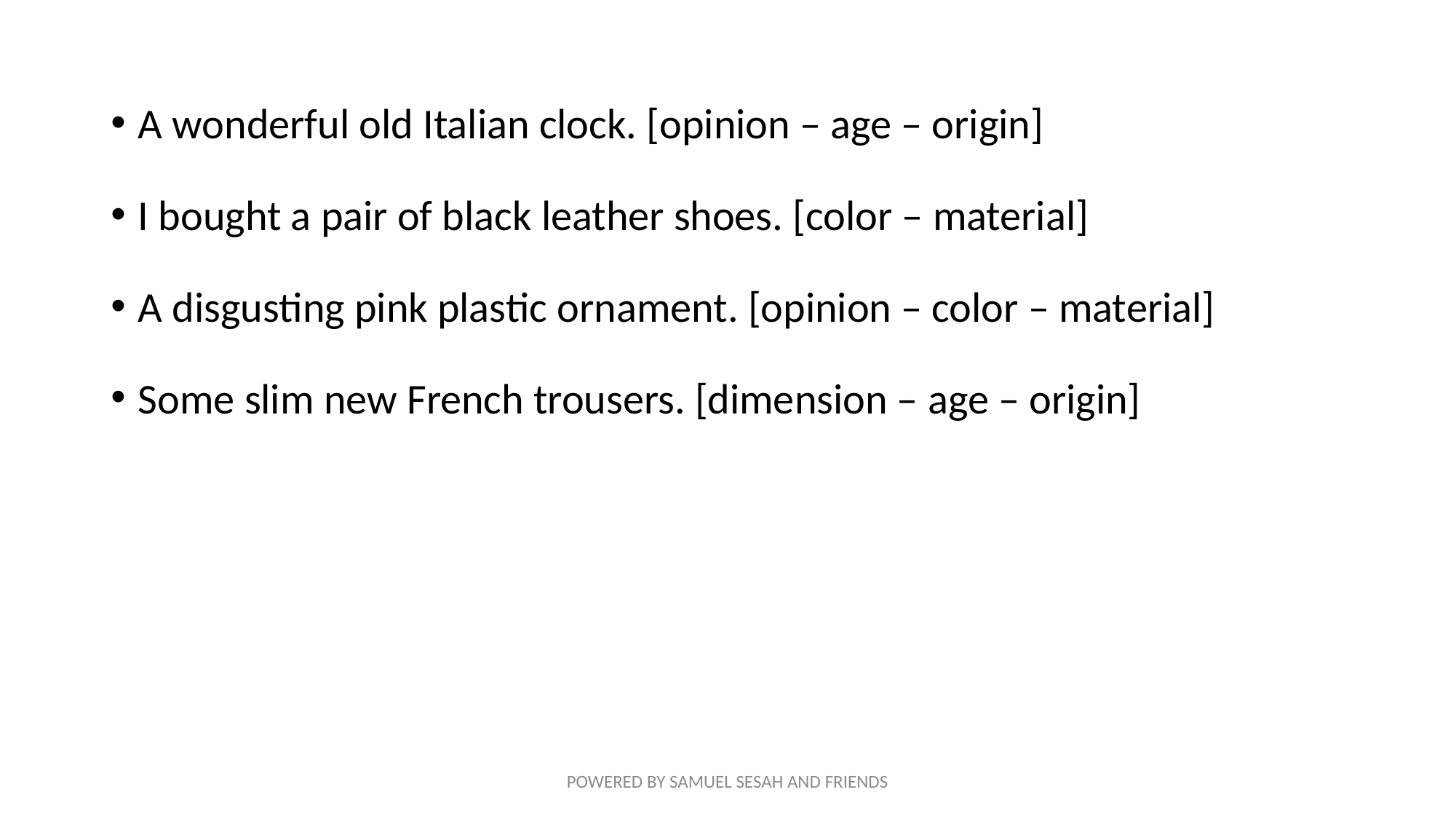

A wonderful old Italian clock. [opinion – age – origin]
I bought a pair of black leather shoes. [color – material]
A disgusting pink plastic ornament. [opinion – color – material]
Some slim new French trousers. [dimension – age – origin]
POWERED BY SAMUEL SESAH AND FRIENDS